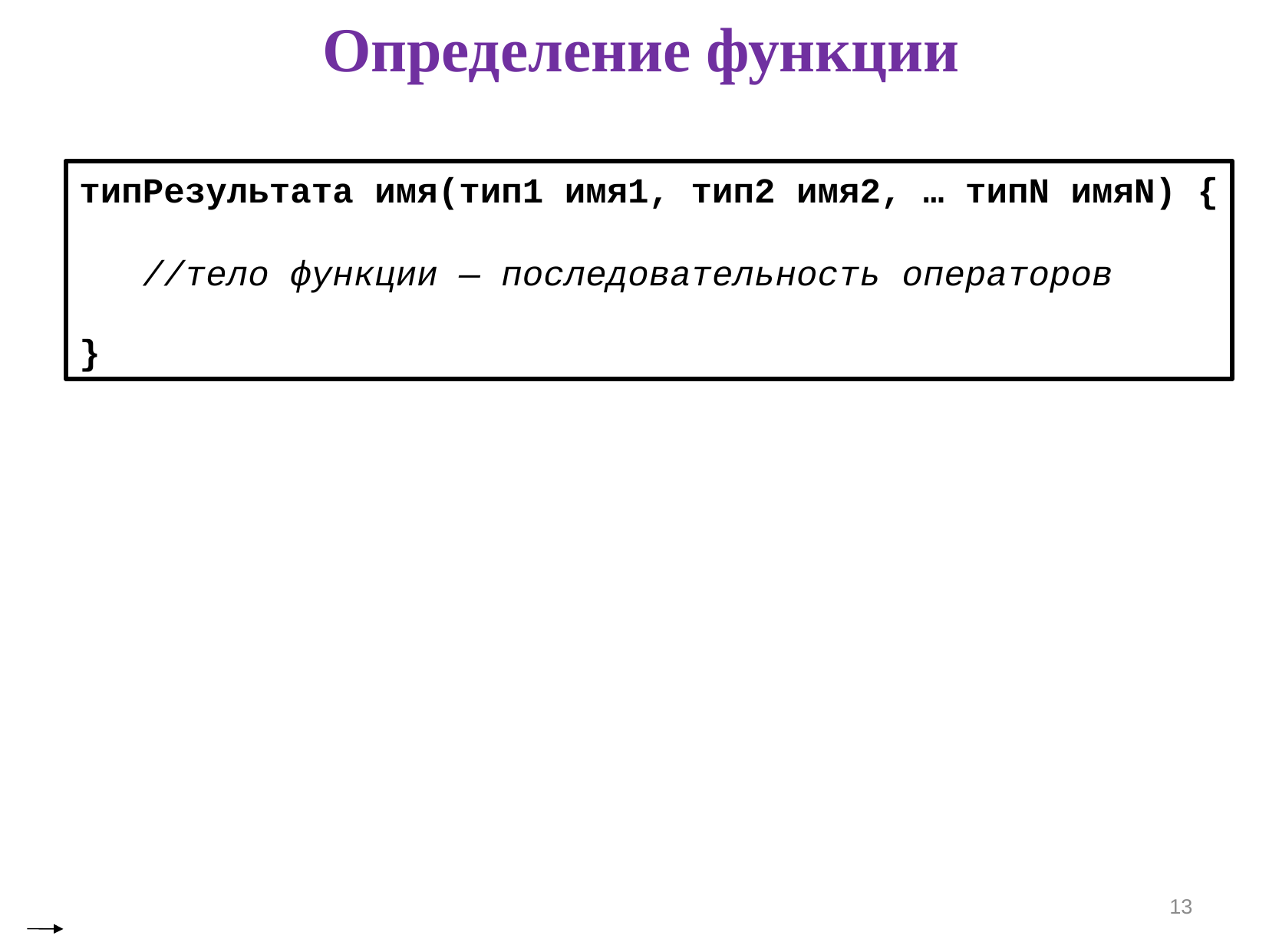

# Определение функции
типРезультата имя(тип1 имя1, тип2 имя2, … типN имяN) {

   //тело функции — последовательность операторов

}
13